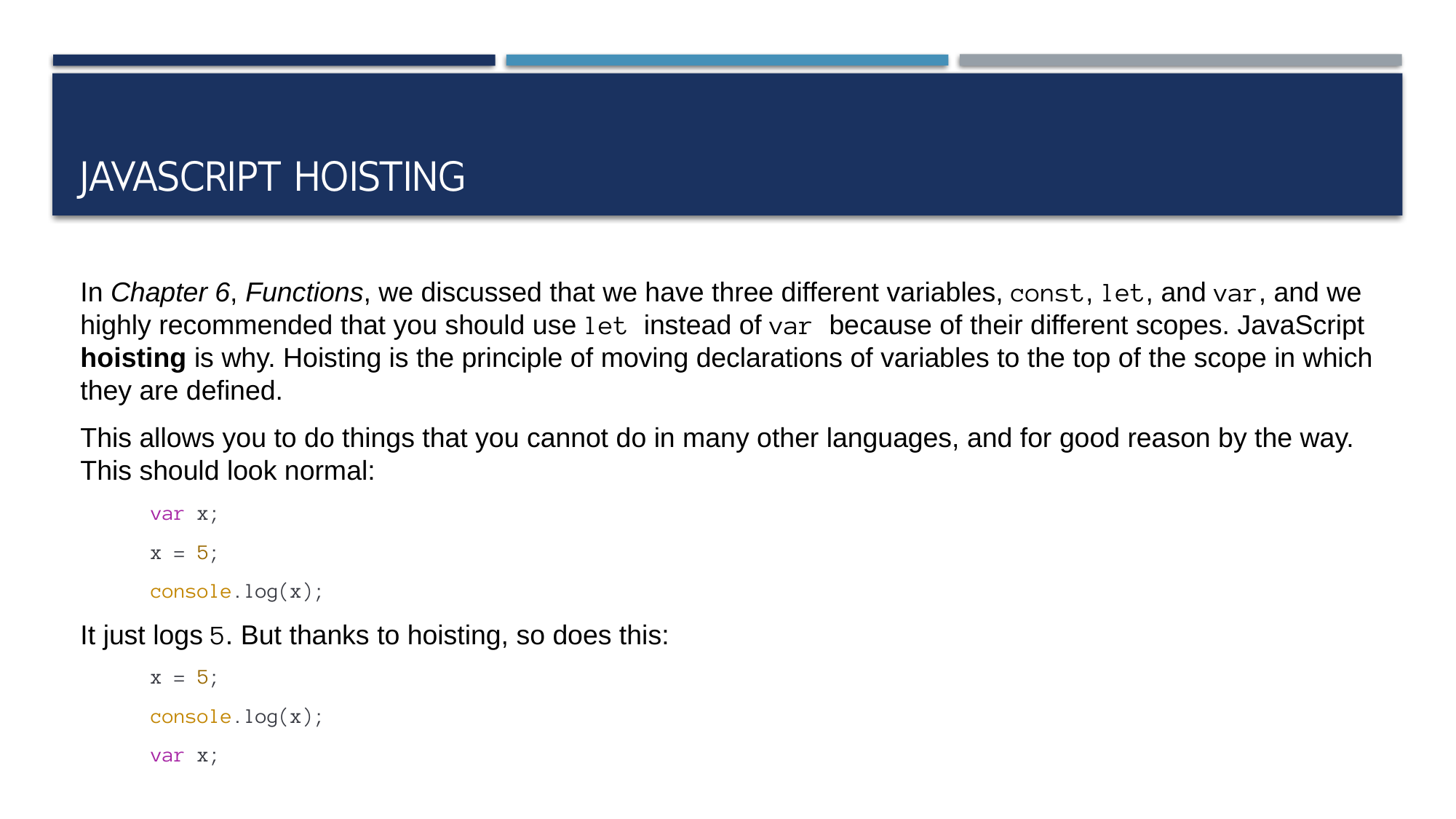

# JavaScript hoisting
In Chapter 6, Functions, we discussed that we have three different variables, const, let, and var, and we highly recommended that you should use let instead of var because of their different scopes. JavaScript hoisting is why. Hoisting is the principle of moving declarations of variables to the top of the scope in which they are defined.
This allows you to do things that you cannot do in many other languages, and for good reason by the way. This should look normal:
var x;
x = 5;
console.log(x);
It just logs 5. But thanks to hoisting, so does this:
x = 5;
console.log(x);
var x;